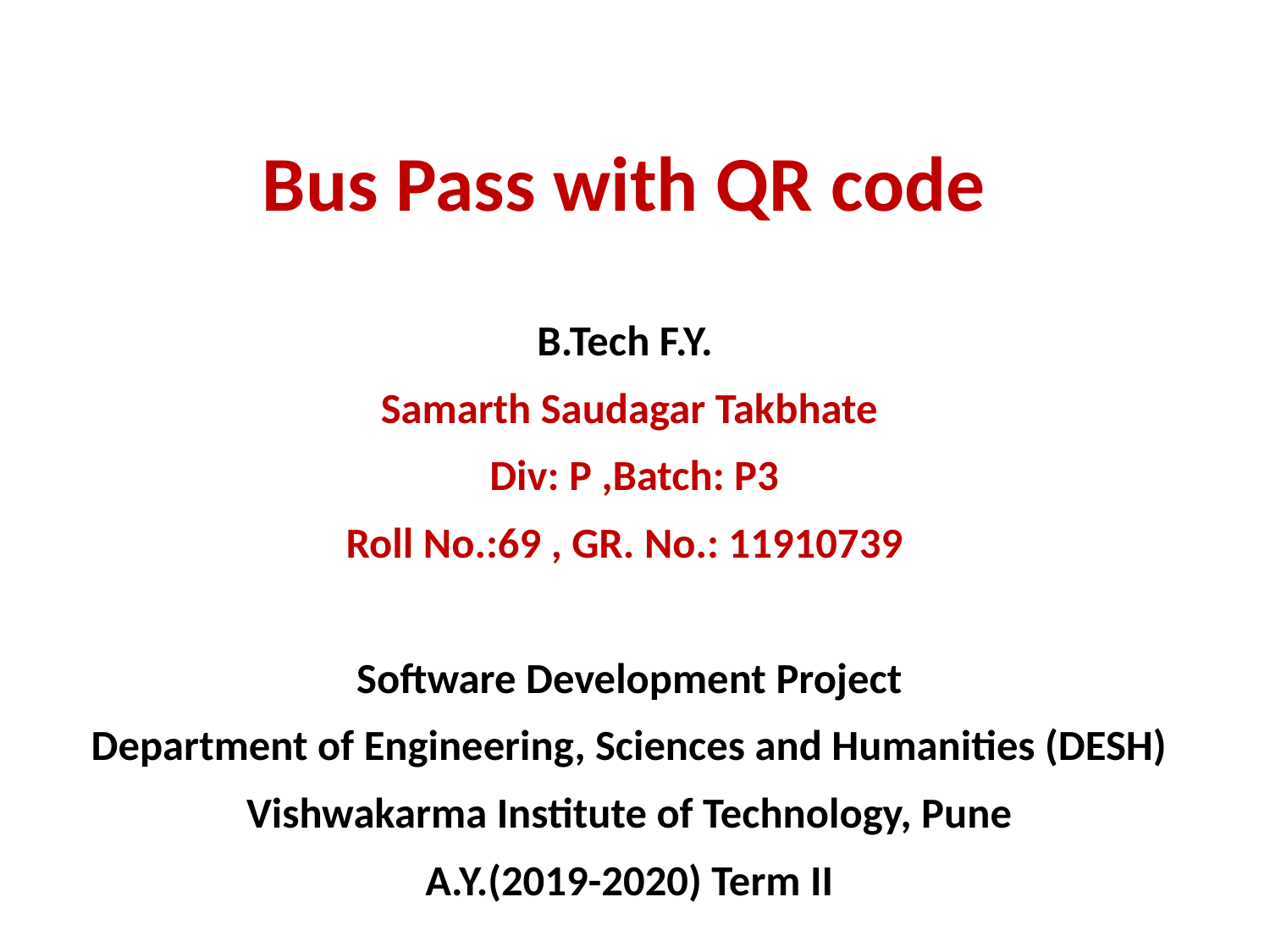

# Bus Pass with QR code
B.Tech F.Y.
Samarth Saudagar Takbhate
 Div: P ,Batch: P3
Roll No.:69 , GR. No.: 11910739

Software Development Project
Department of Engineering, Sciences and Humanities (DESH)
Vishwakarma Institute of Technology, Pune
A.Y.(2019-2020) Term II